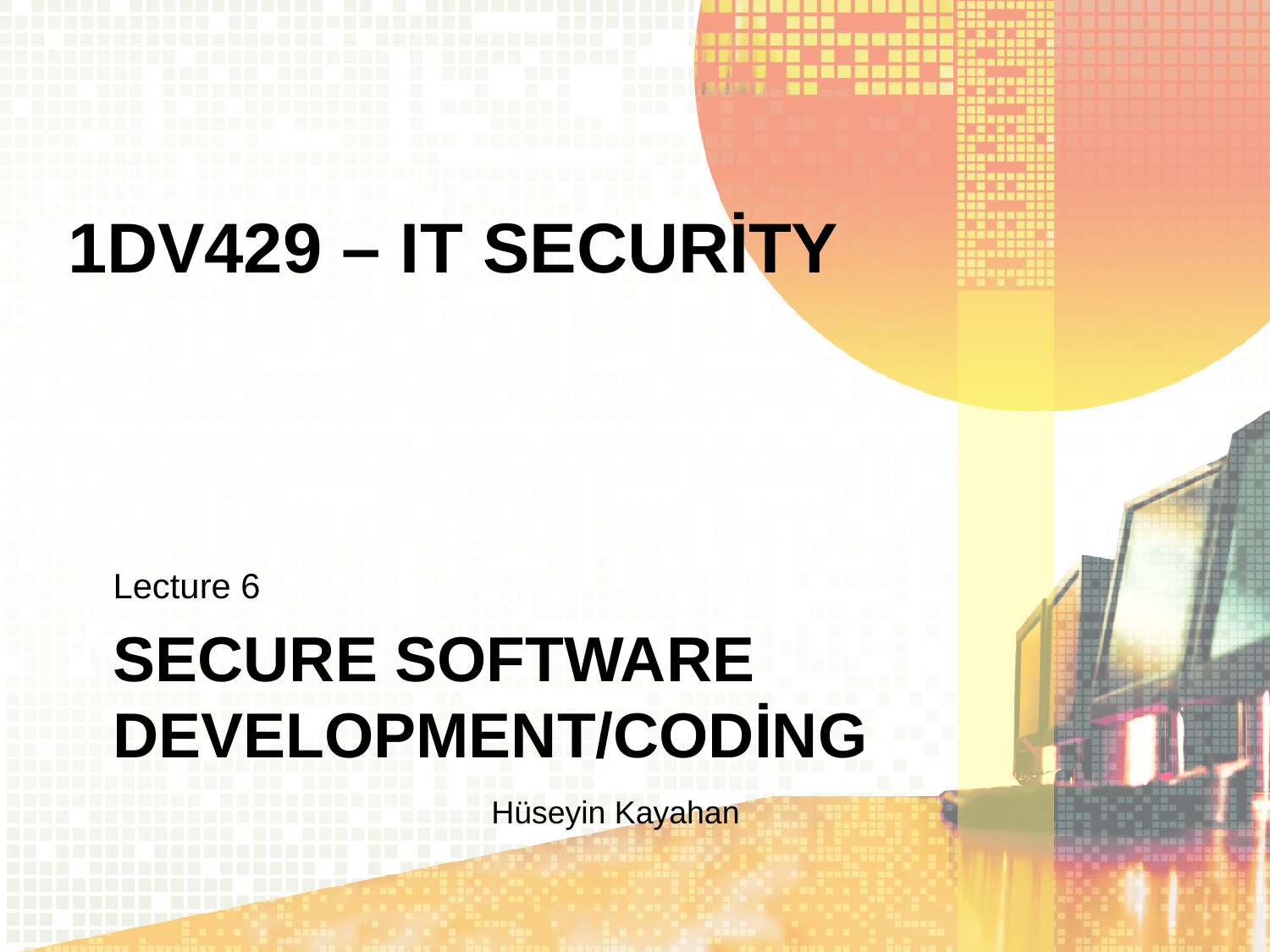

1DV429 – IT Security
Lecture 6
# Secure software development/Coding
		Hüseyin Kayahan